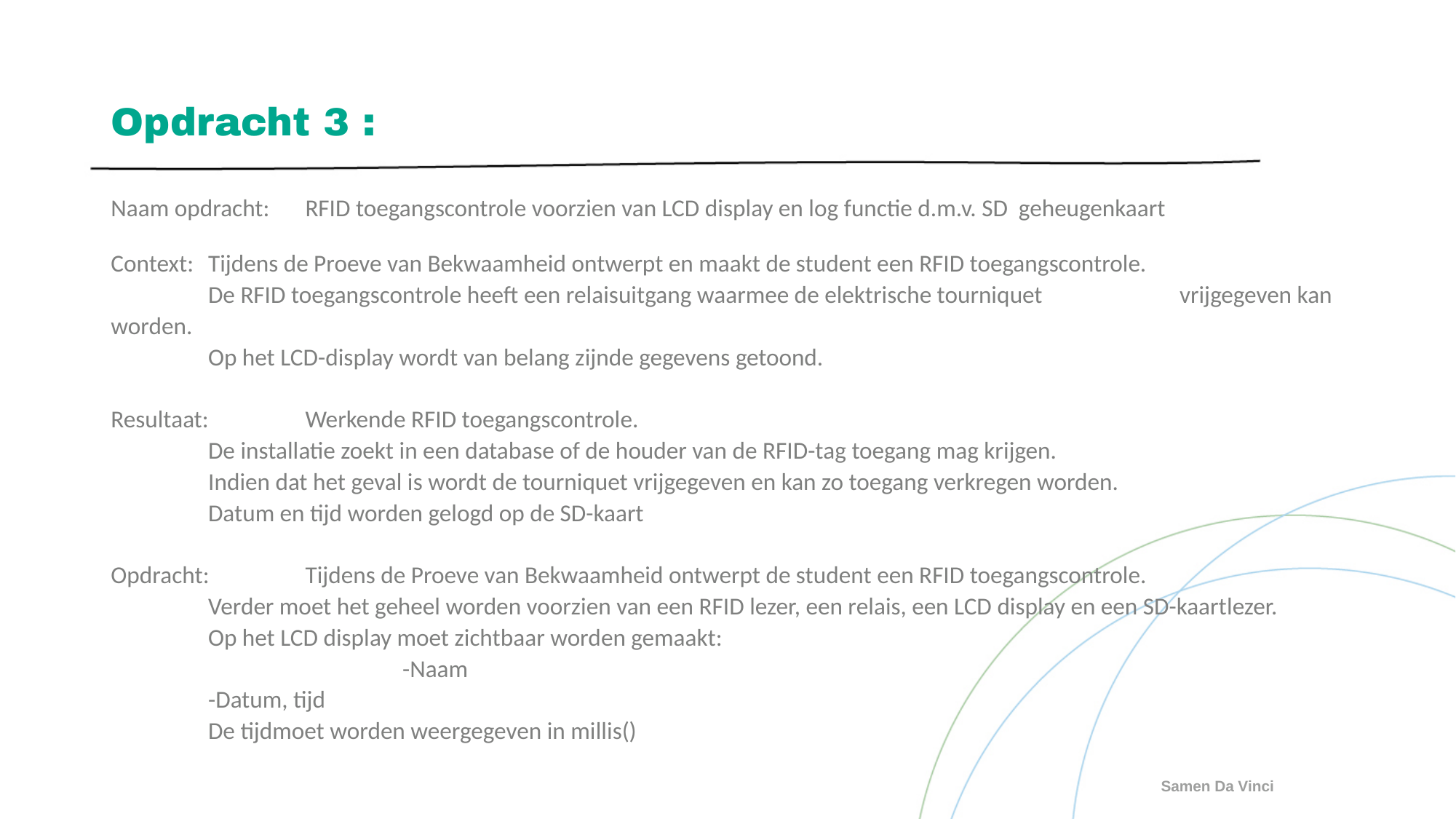

# Opdracht 3 :
Naam opdracht:	RFID toegangscontrole voorzien van LCD display en log functie d.m.v. SD  geheugenkaart
Context: 		Tijdens de Proeve van Bekwaamheid ontwerpt en maakt de student een RFID toegangscontrole.
  		De RFID toegangscontrole heeft een relaisuitgang waarmee de elektrische tourniquet 			vrijgegeven kan worden.
   		Op het LCD-display wordt van belang zijnde gegevens getoond.
Resultaat:		Werkende RFID toegangscontrole.
		De installatie zoekt in een database of de houder van de RFID-tag toegang mag krijgen.
		Indien dat het geval is wordt de tourniquet vrijgegeven en kan zo toegang verkregen worden.
  		Datum en tijd worden gelogd op de SD-kaart
Opdracht: 	Tijdens de Proeve van Bekwaamheid ontwerpt de student een RFID toegangscontrole.
 		Verder moet het geheel worden voorzien van een RFID lezer, een relais, een LCD display en een SD-kaartlezer.
   		Op het LCD display moet zichtbaar worden gemaakt:
                                          	-Naam
 			-Datum, tijd
 		De tijdmoet worden weergegeven in millis()